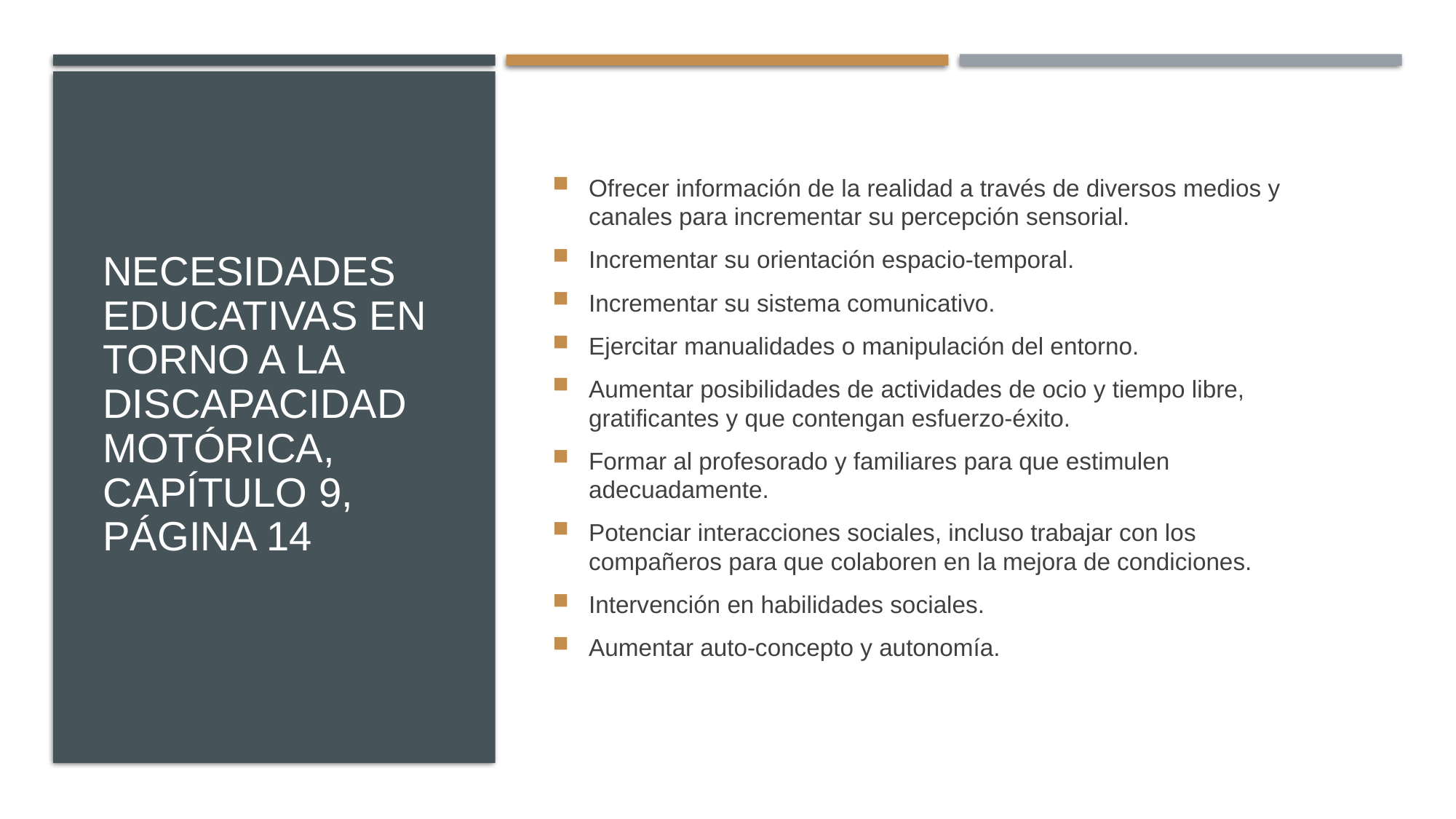

# Necesidades educativas en torno a la discapacidad motórica, capítulo 9, página 14

Ofrecer información de la realidad a través de diversos medios y canales para incrementar su percepción sensorial.
Incrementar su orientación espacio-temporal.
Incrementar su sistema comunicativo.
Ejercitar manualidades o manipulación del entorno.
Aumentar posibilidades de actividades de ocio y tiempo libre, gratificantes y que contengan esfuerzo-éxito.
Formar al profesorado y familiares para que estimulen adecuadamente.
Potenciar interacciones sociales, incluso trabajar con los compañeros para que colaboren en la mejora de condiciones.
Intervención en habilidades sociales.
Aumentar auto-concepto y autonomía.